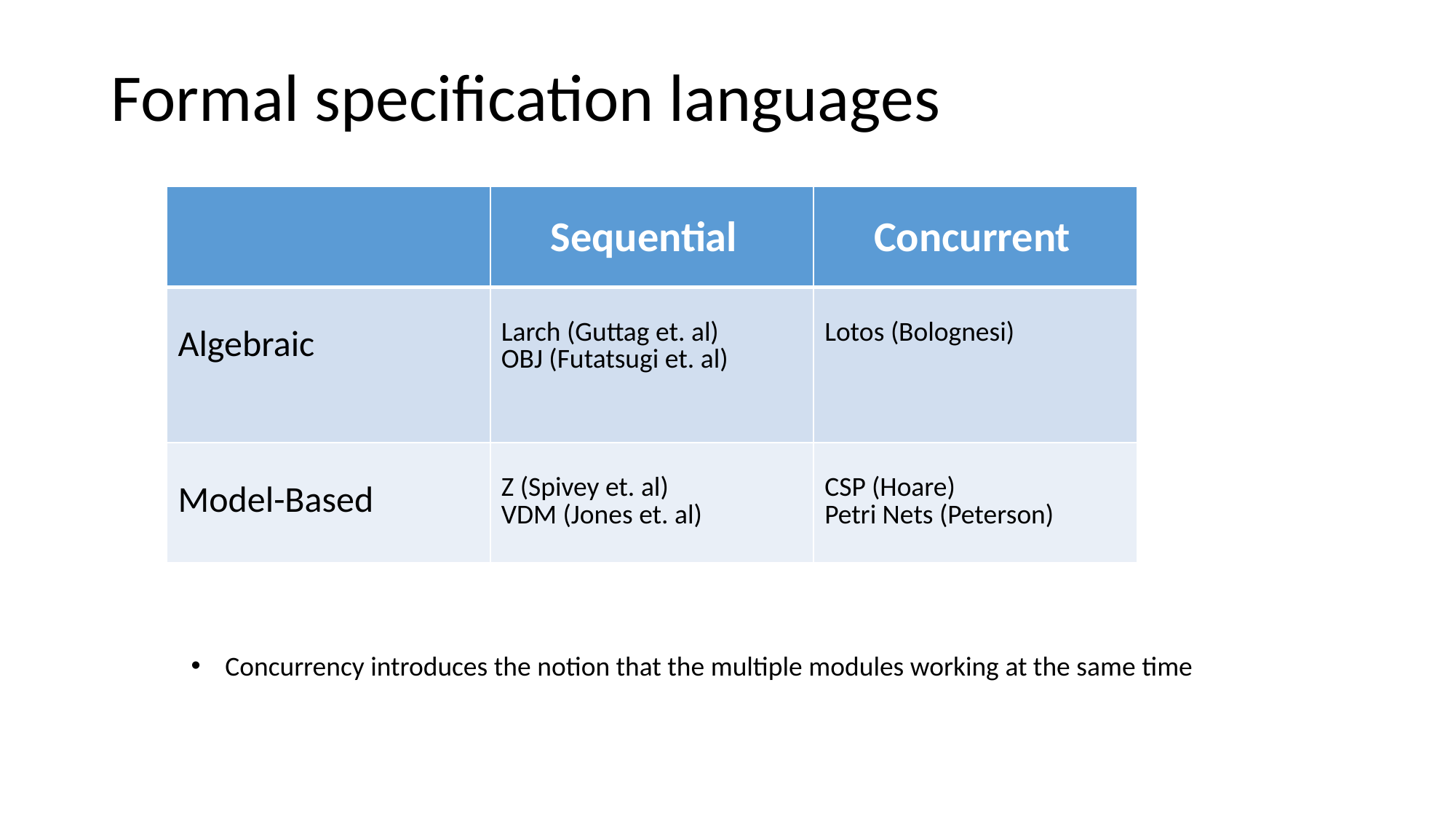

# Formal specification languages
|  | Sequential | Concurrent |
| --- | --- | --- |
| Algebraic | Larch (Guttag et. al) OBJ (Futatsugi et. al) | Lotos (Bolognesi) |
| Model-Based | Z (Spivey et. al) VDM (Jones et. al) | CSP (Hoare) Petri Nets (Peterson) |
Concurrency introduces the notion that the multiple modules working at the same time